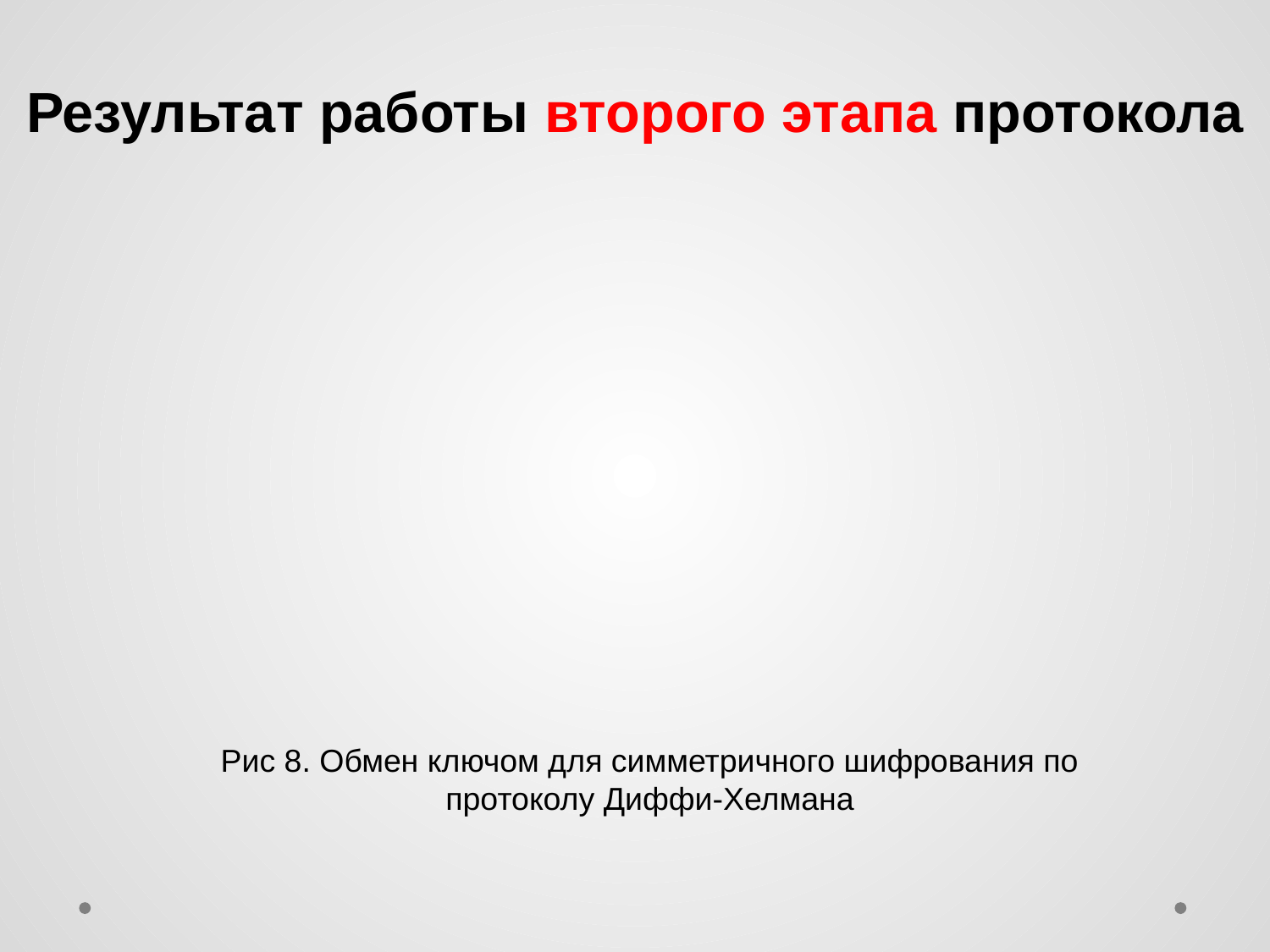

Результат работы второго этапа протокола
Рис 8. Обмен ключом для симметричного шифрования по протоколу Диффи-Хелмана